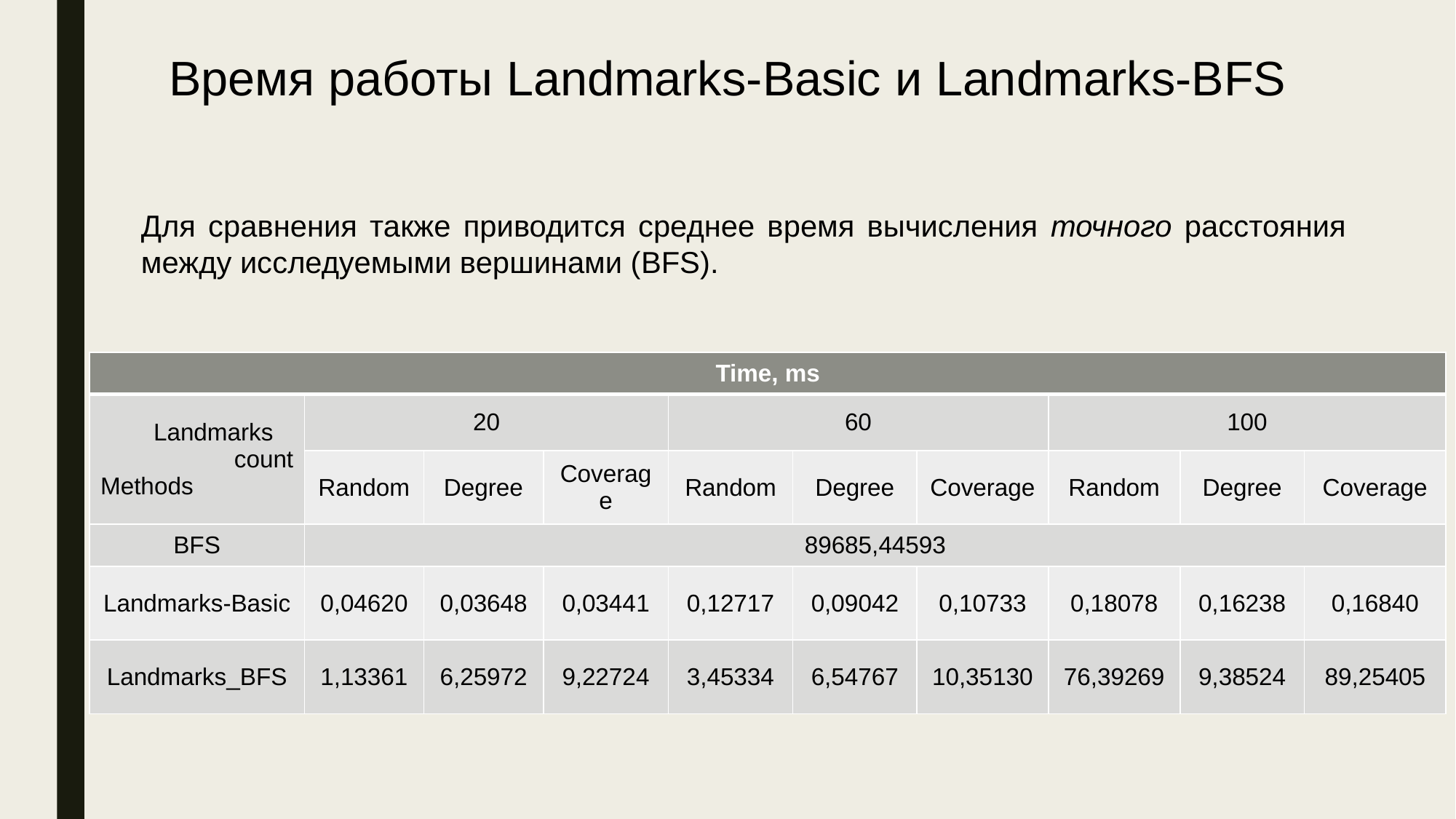

Время работы Landmarks-Basic и Landmarks-BFS
Для сравнения также приводится среднее время вычисления точного расстояния между исследуемыми вершинами (BFS).
| Time, ms |  |  |  |  |  |  |  |  |  |
| --- | --- | --- | --- | --- | --- | --- | --- | --- | --- |
| Landmarks count Methods | 20 |  |  | 60 |  |  | 100 |  |  |
|  | Random | Degree | Coverage | Random | Degree | Coverage | Random | Degree | Coverage |
| BFS | 89685,44593 |  |  |  |  |  |  |  |  |
| Landmarks-Basic | 0,04620 | 0,03648 | 0,03441 | 0,12717 | 0,09042 | 0,10733 | 0,18078 | 0,16238 | 0,16840 |
| Landmarks\_BFS | 1,13361 | 6,25972 | 9,22724 | 3,45334 | 6,54767 | 10,35130 | 76,39269 | 9,38524 | 89,25405 |